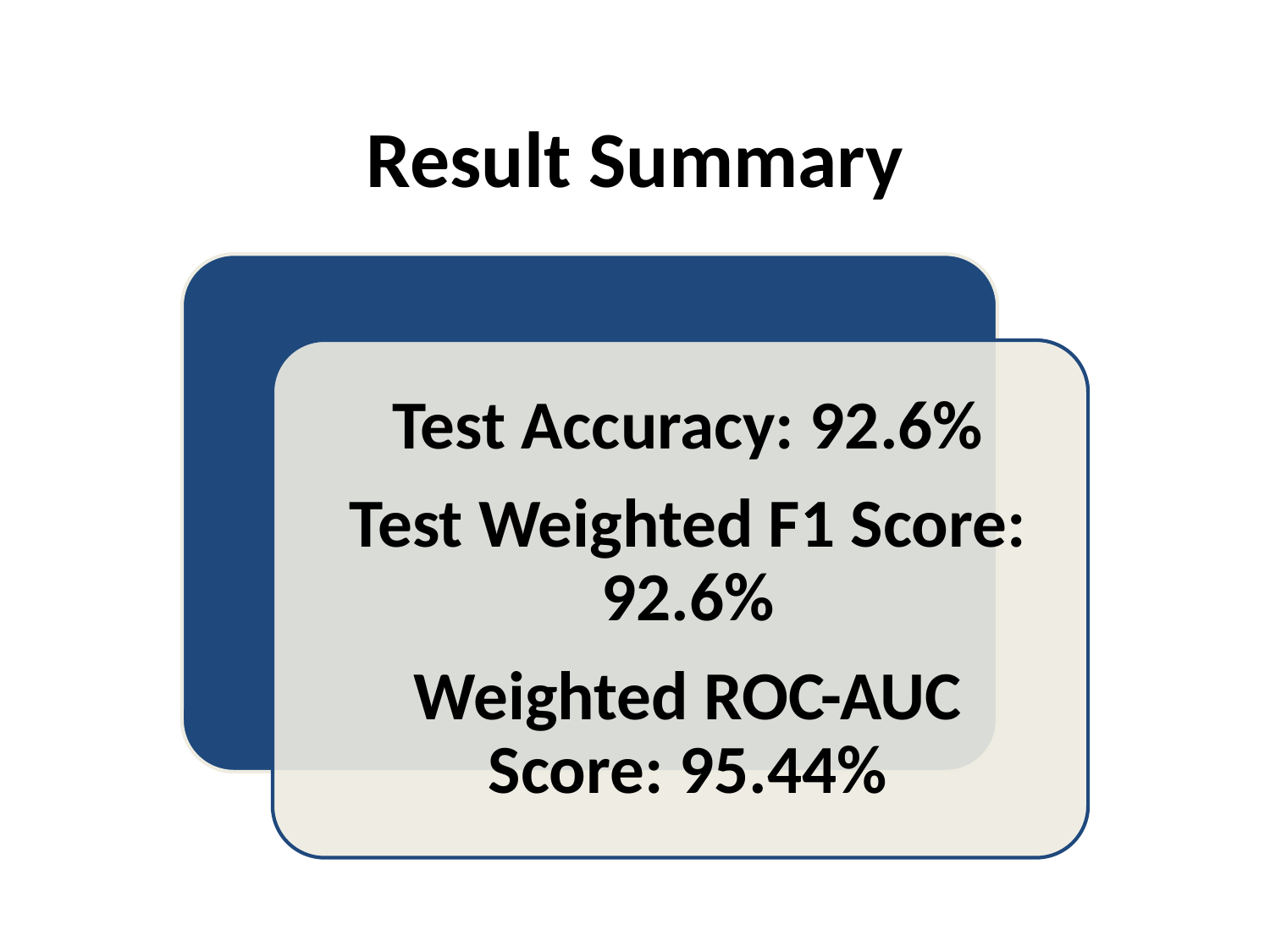

# Result Summary
Test Accuracy: 92.6%
Test Weighted F1 Score: 92.6%
Weighted ROC-AUC Score: 95.44%